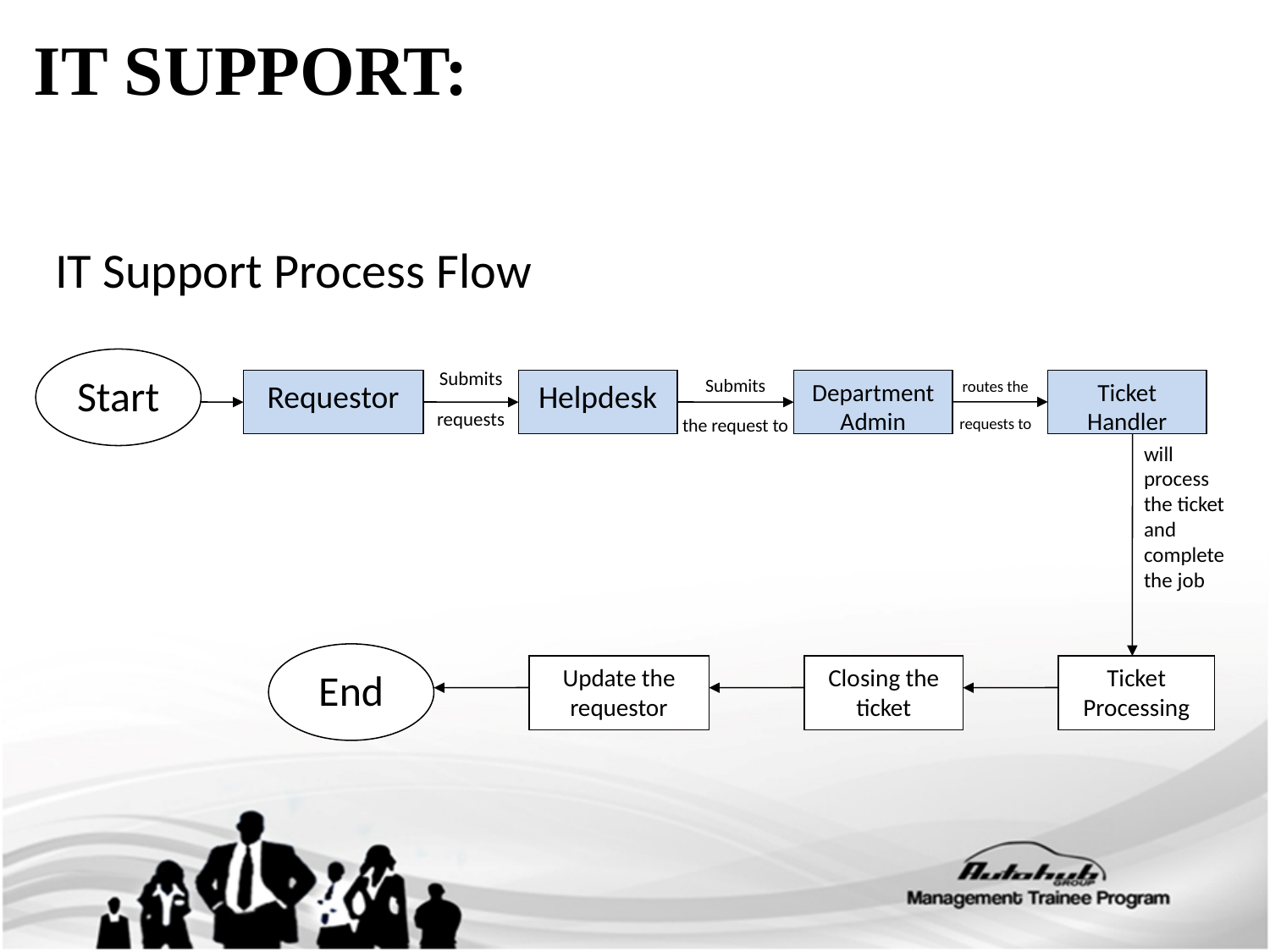

IT SUPPORT:

IT Support Process Flow
Start
Submits
requests
Submits
the request to
Requestor
Helpdesk
Department Admin
routes the
requests to
Ticket Handler
will process the ticket and complete the job
End
Update the requestor
Closing the ticket
Ticket Processing